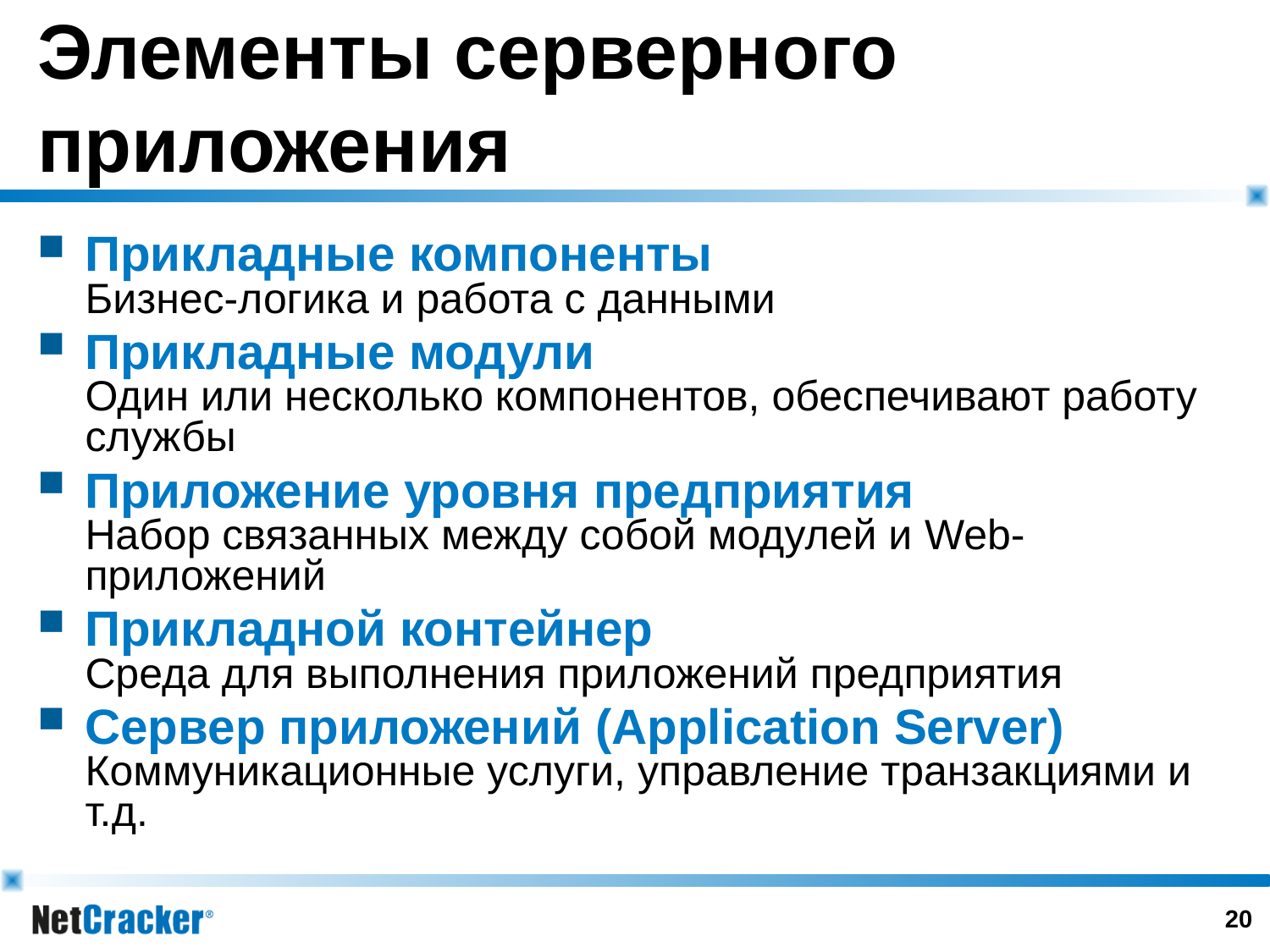

# Элементы серверного приложения
Прикладные компоненты
Бизнес-логика и работа с данными
Прикладные модули
Один или несколько компонентов, обеспечивают работу службы
Приложение уровня предприятия
Набор связанных между собой модулей и Web-приложений
Прикладной контейнер
Среда для выполнения приложений предприятия
Сервер приложений (Application Server)
Коммуникационные услуги, управление транзакциями и т.д.
20